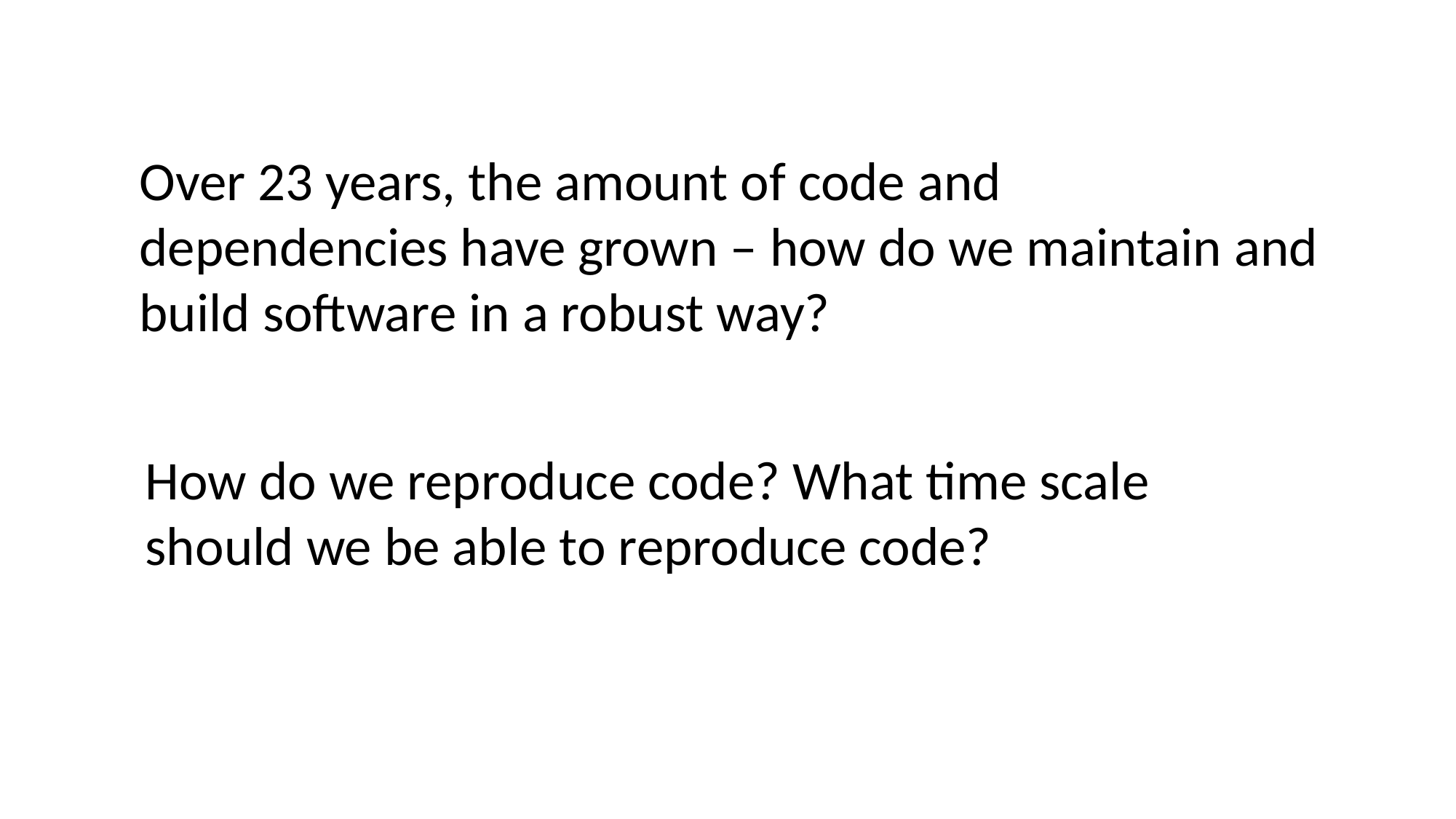

Over 23 years, the amount of code and dependencies have grown – how do we maintain and build software in a robust way?

How do we reproduce code? What time scale should we be able to reproduce code?